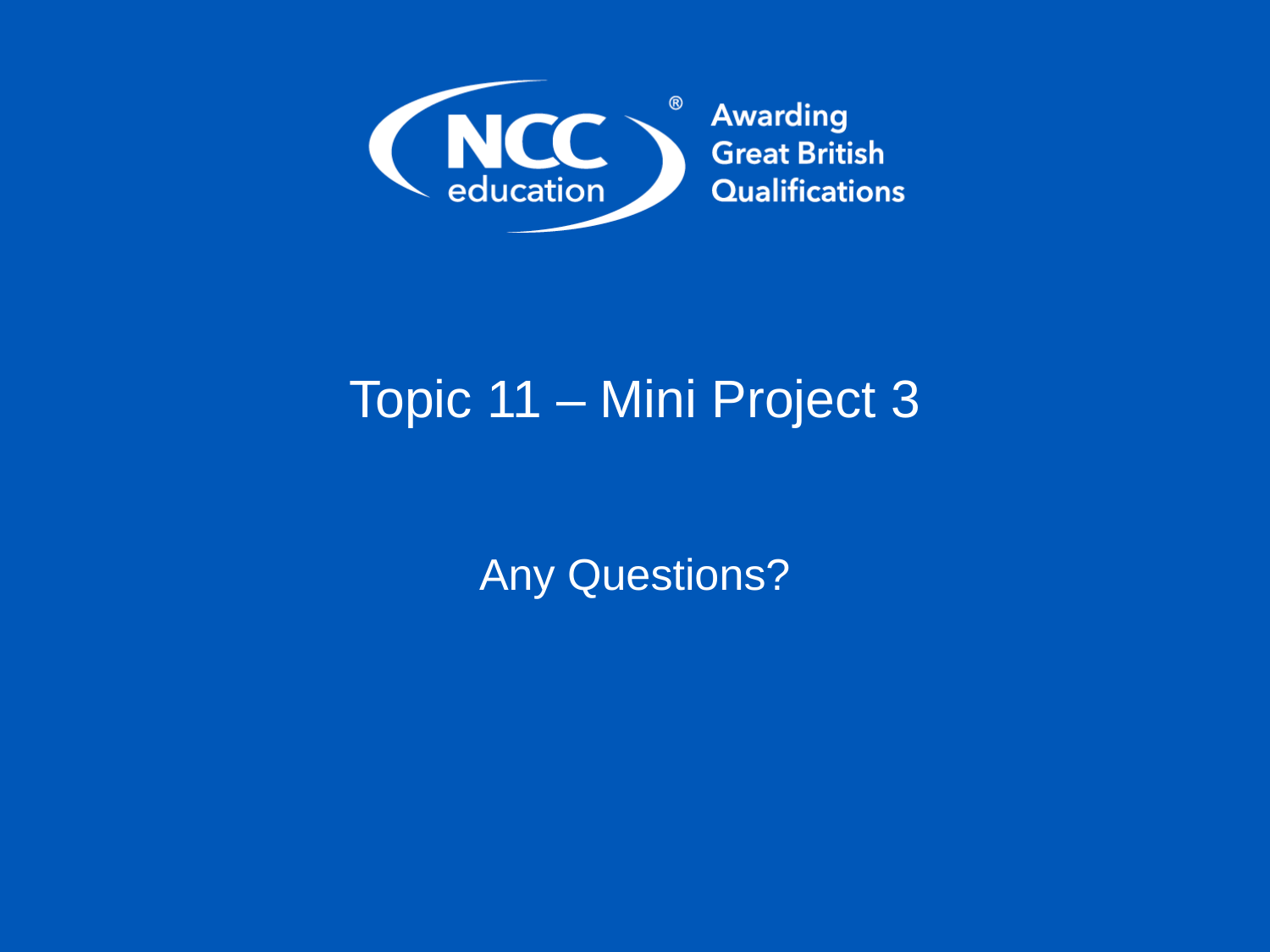

# Topic 11 – Mini Project 3
Any Questions?